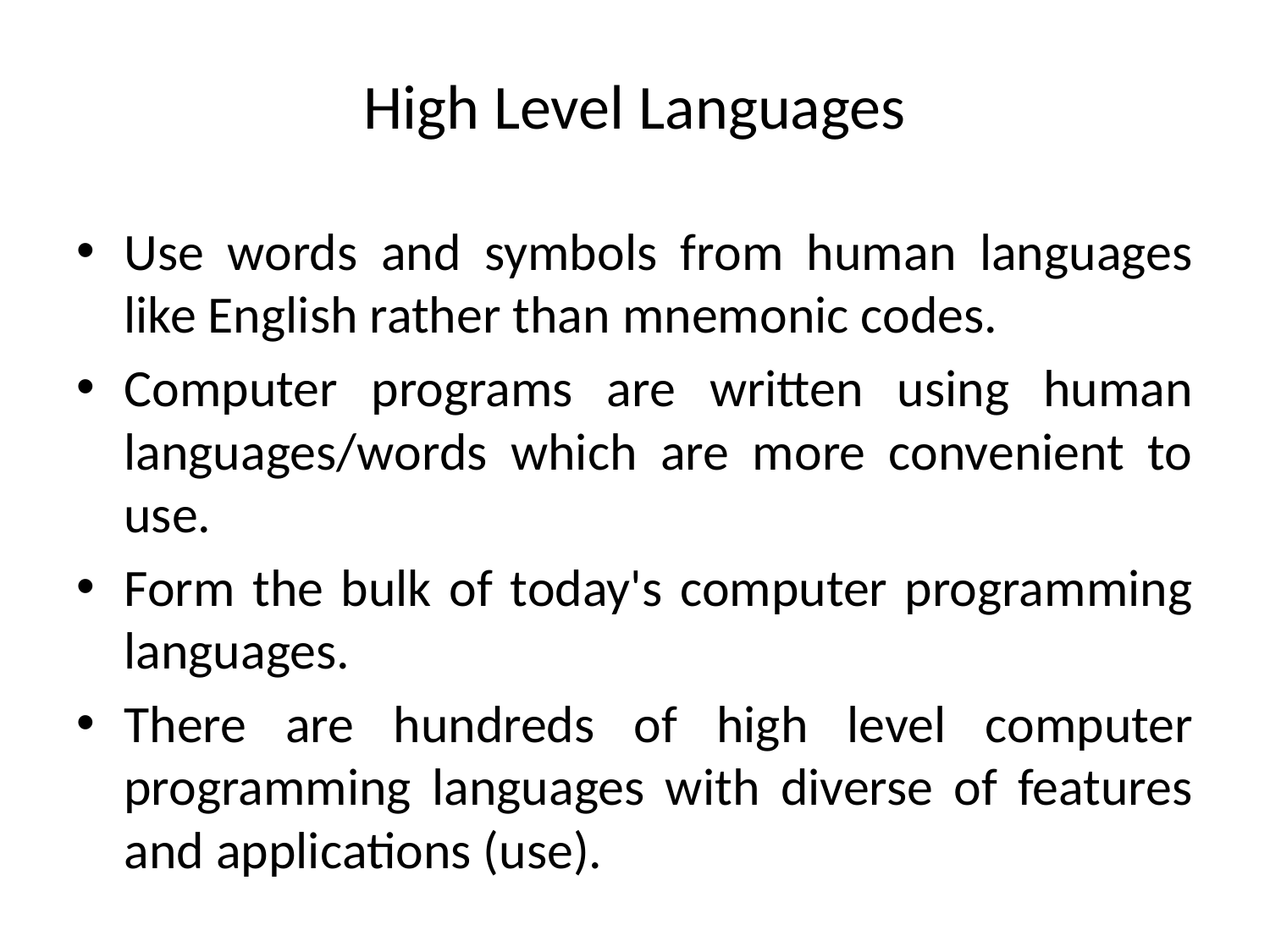

# High Level Languages
Use words and symbols from human languages like English rather than mnemonic codes.
Computer programs are written using human languages/words which are more convenient to use.
Form the bulk of today's computer programming languages.
There are hundreds of high level computer programming languages with diverse of features and applications (use).